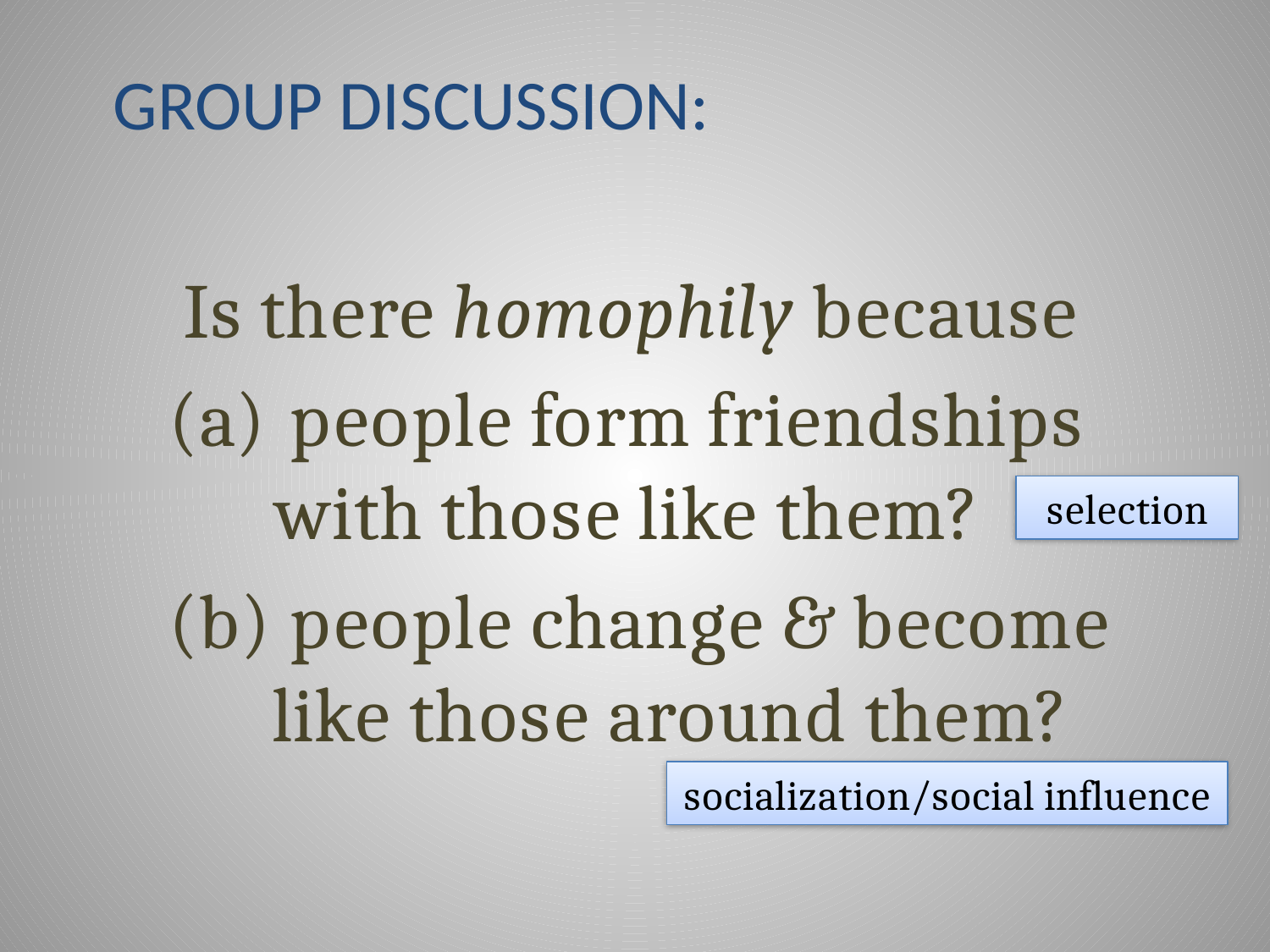

# Group Discussion:
Is there homophily because
 people form friendships with those like them?
 people change & become like those around them?
selection
socialization/social influence